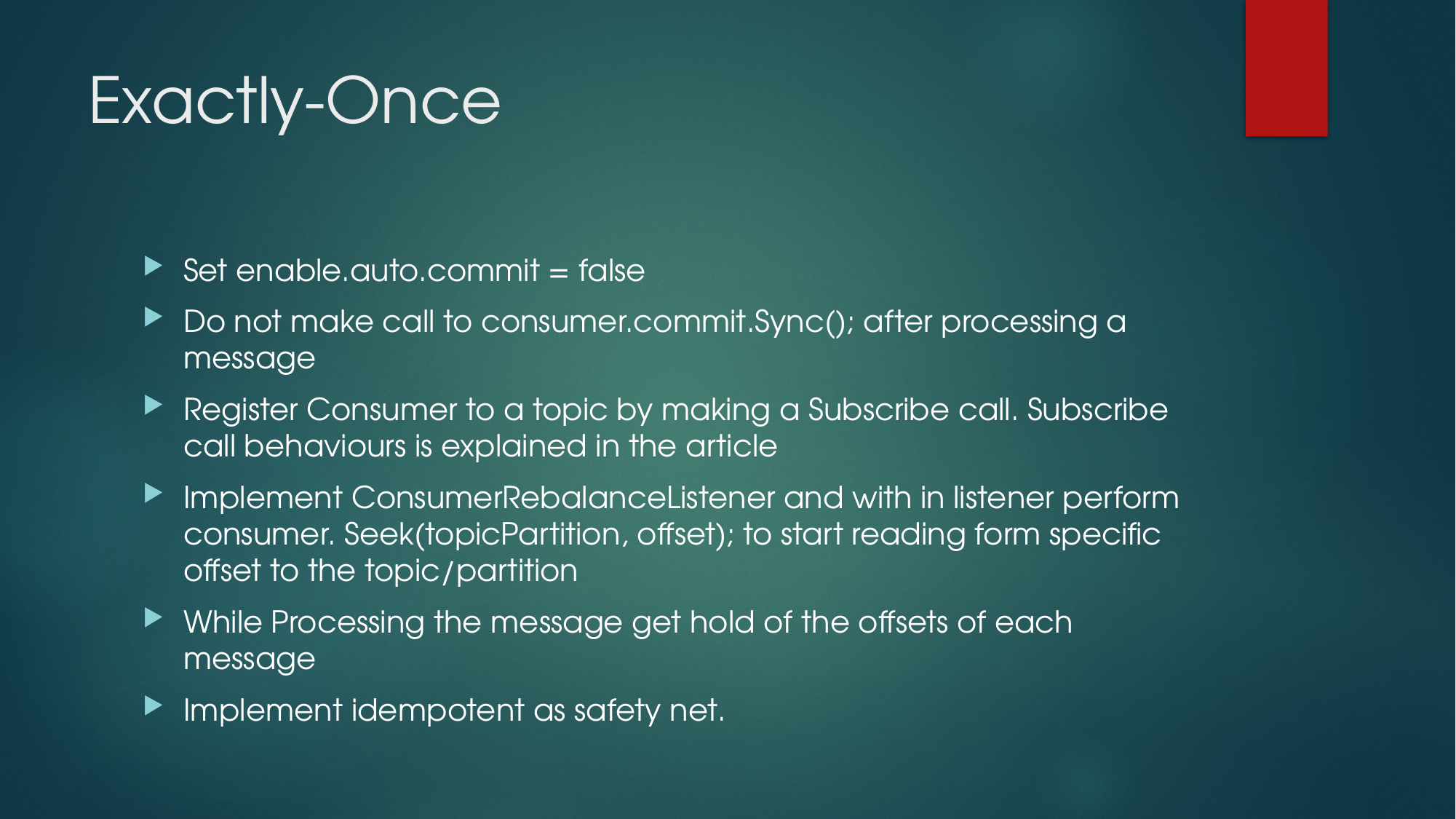

# Exactly-Once
Set enable.auto.commit = false
Do not make call to consumer.commit.Sync(); after processing a message
Register Consumer to a topic by making a Subscribe call. Subscribe call behaviours is explained in the article
Implement ConsumerRebalanceListener and with in listener perform consumer. Seek(topicPartition, offset); to start reading form specific offset to the topic/partition
While Processing the message get hold of the offsets of each message
Implement idempotent as safety net.